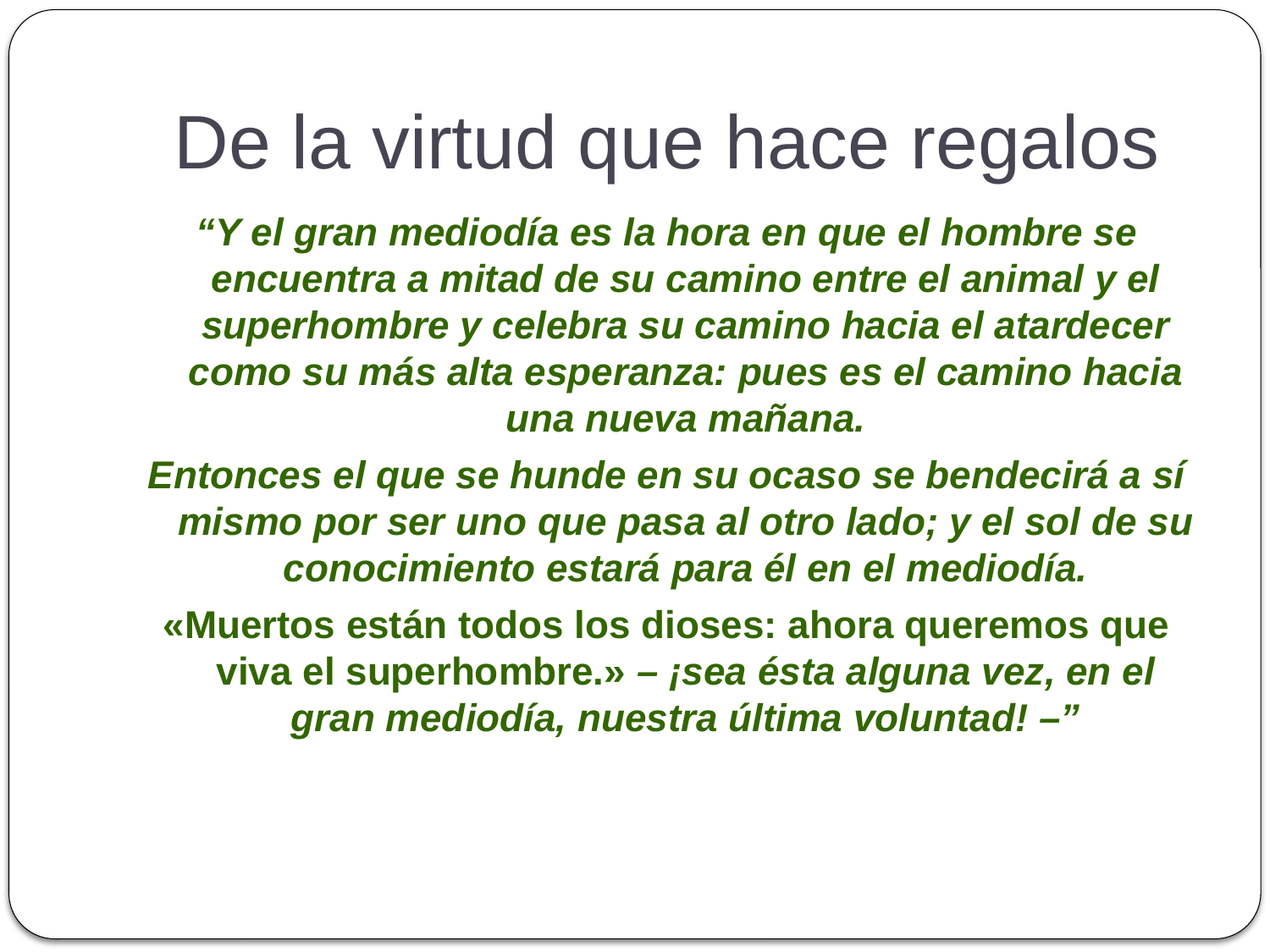

# De la virtud que hace regalos
“Y el gran mediodía es la hora en que el hombre se encuentra a mitad de su camino entre el animal y el superhombre y celebra su camino hacia el atardecer como su más alta esperanza: pues es el camino hacia una nueva mañana.
Entonces el que se hunde en su ocaso se bendecirá a sí mismo por ser uno que pasa al otro lado; y el sol de su conocimiento estará para él en el mediodía.
«Muertos están todos los dioses: ahora queremos que viva el superhombre.» – ¡sea ésta alguna vez, en el gran mediodía, nuestra última voluntad! –”